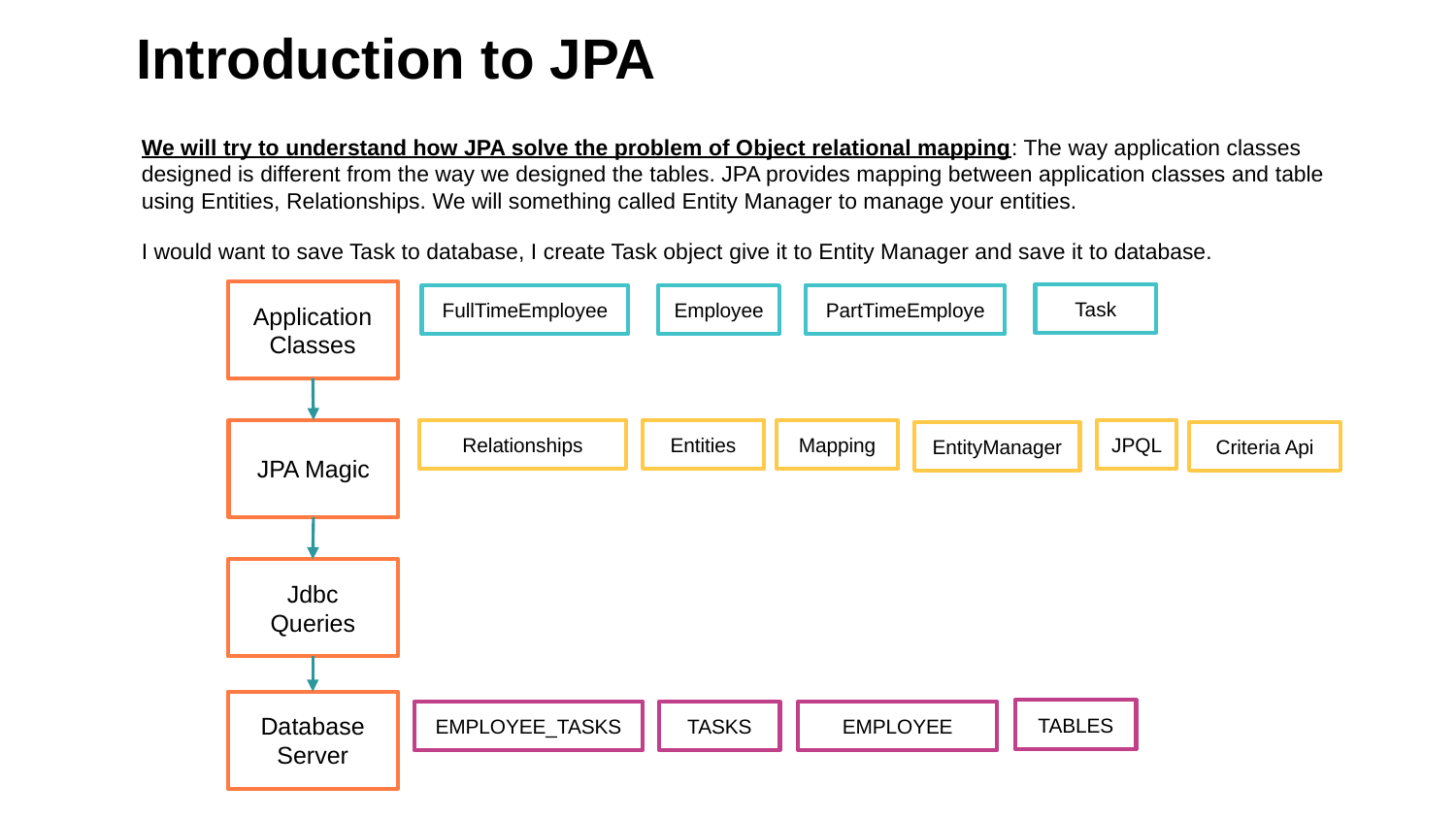

# Introduction to JPA
We will try to understand how JPA solve the problem of Object relational mapping: The way application classes designed is different from the way we designed the tables. JPA provides mapping between application classes and table using Entities, Relationships. We will something called Entity Manager to manage your entities.
I would want to save Task to database, I create Task object give it to Entity Manager and save it to database.

Application Classes
Task
PartTimeEmploye
FullTimeEmployee
Employee
JPA Magic
Relationships
Entities
JPQL
Mapping
EntityManager
Criteria Api
Jdbc Queries
Database Server
TABLES
EMPLOYEE_TASKS
EMPLOYEE
TASKS